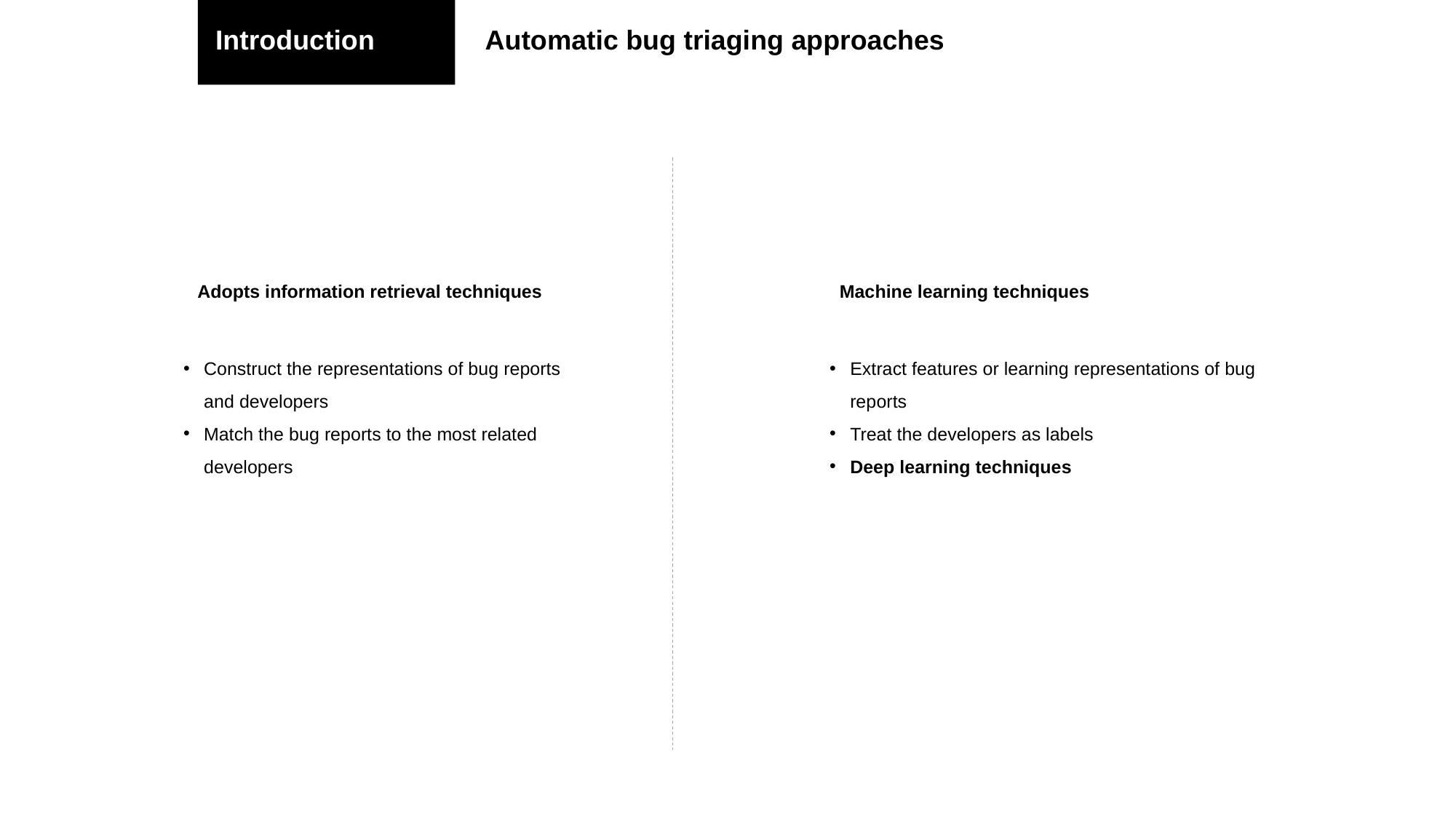

Introduction
Automatic bug triaging approaches
Adopts information retrieval techniques
Machine learning techniques
Construct the representations of bug reports and developers
Match the bug reports to the most related developers
Extract features or learning representations of bug reports
Treat the developers as labels
Deep learning techniques